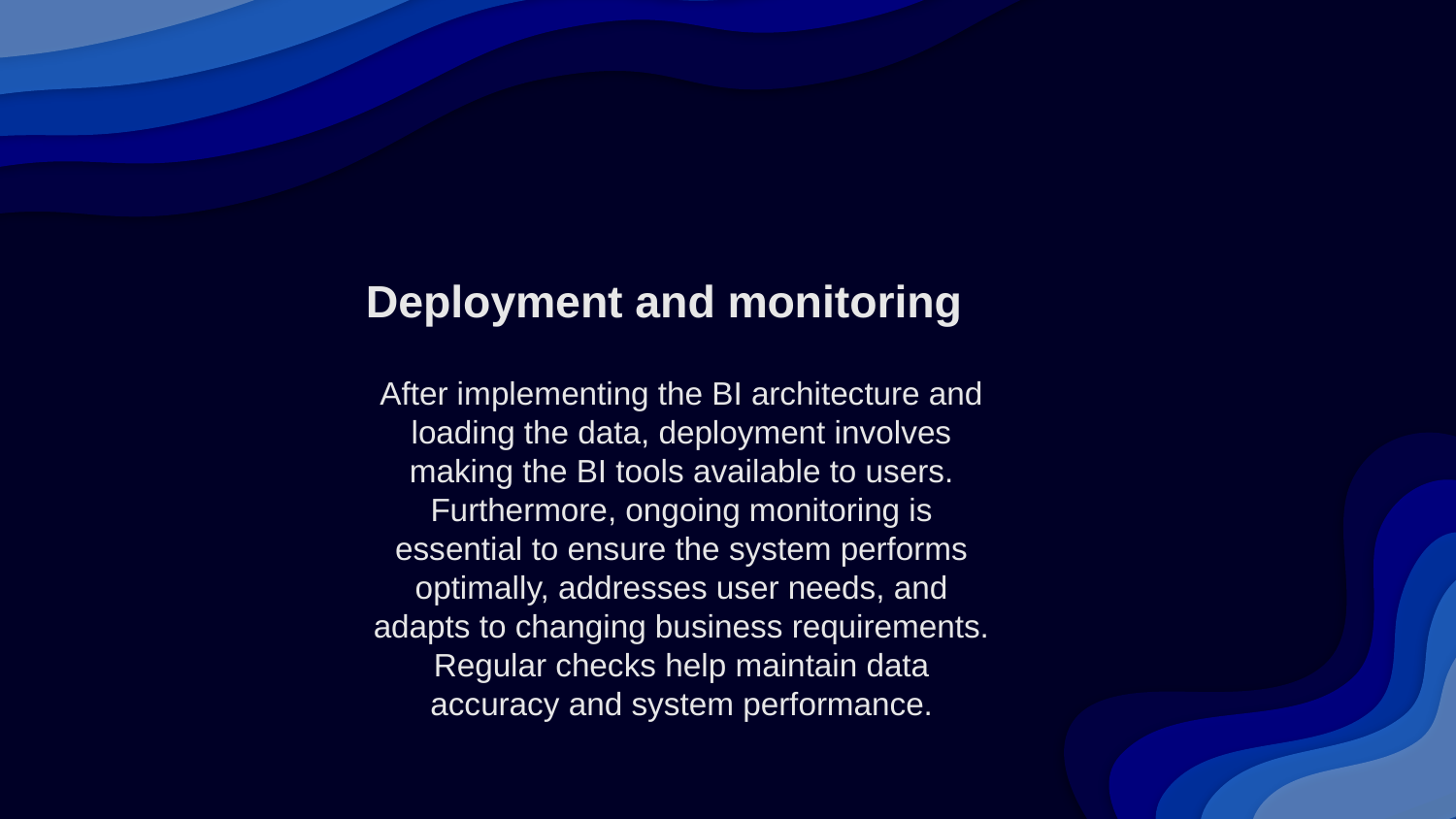

# Deployment and monitoring
After implementing the BI architecture and loading the data, deployment involves making the BI tools available to users. Furthermore, ongoing monitoring is essential to ensure the system performs optimally, addresses user needs, and adapts to changing business requirements. Regular checks help maintain data accuracy and system performance.